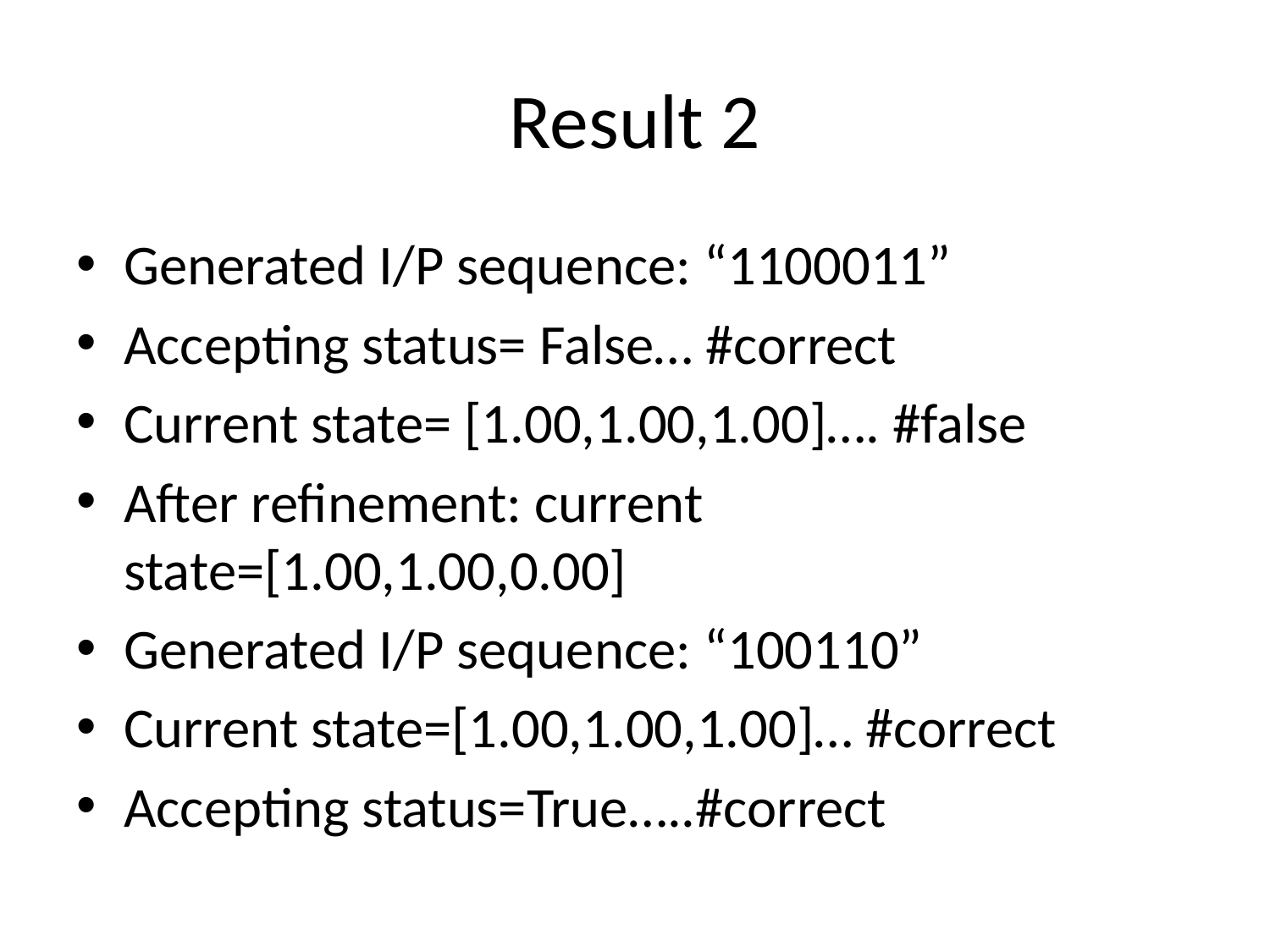

# Result 2
Generated I/P sequence: “1100011”
Accepting status= False… #correct
Current state= [1.00,1.00,1.00]…. #false
After refinement: current state=[1.00,1.00,0.00]
Generated I/P sequence: “100110”
Current state=[1.00,1.00,1.00]… #correct
Accepting status=True…..#correct